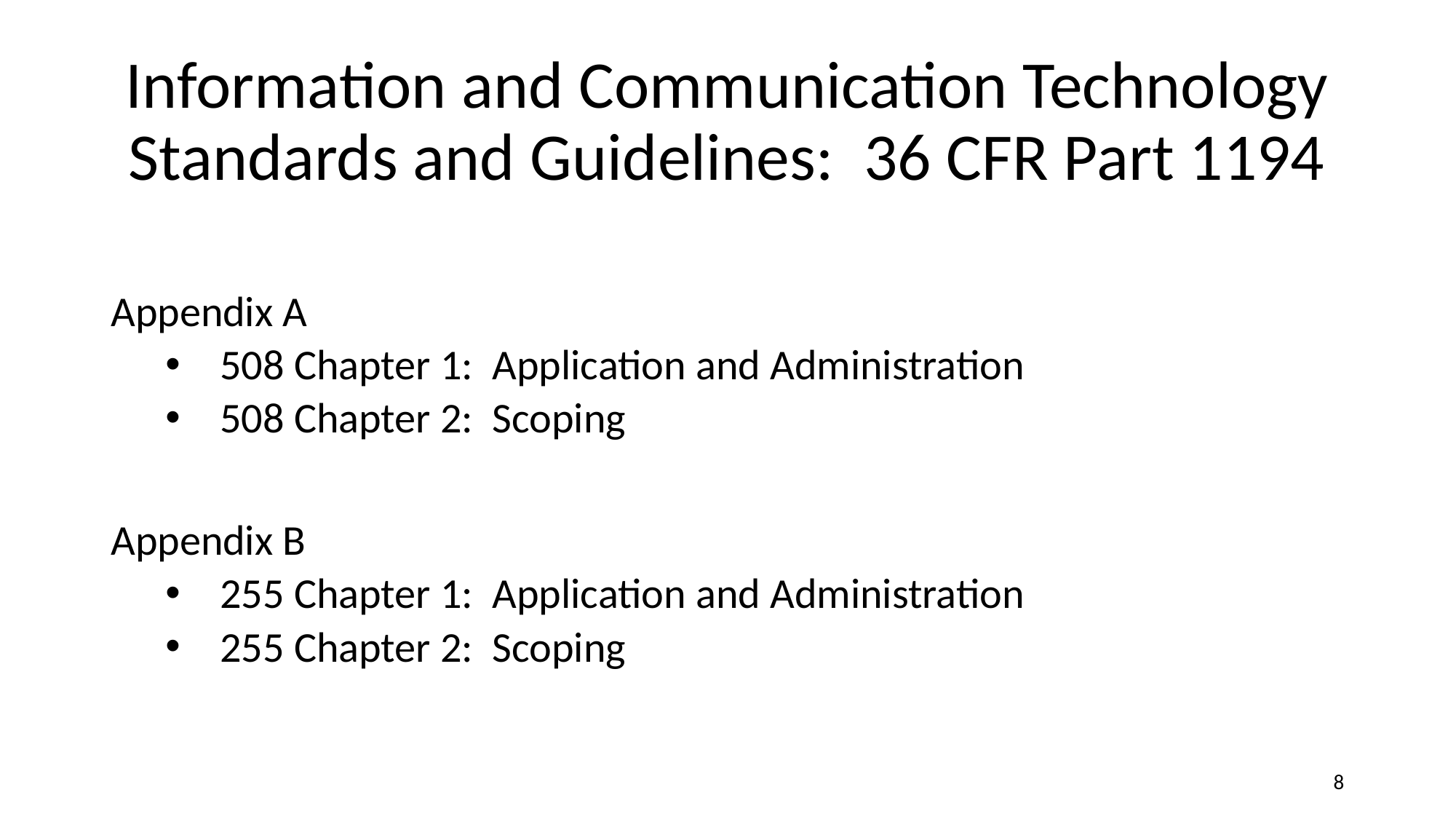

# Information and Communication Technology Standards and Guidelines:  36 CFR Part 1194

Appendix A
508 Chapter 1:  Application and Administration
508 Chapter 2:  Scoping

Appendix B
255 Chapter 1:  Application and Administration
255 Chapter 2:  Scoping
8